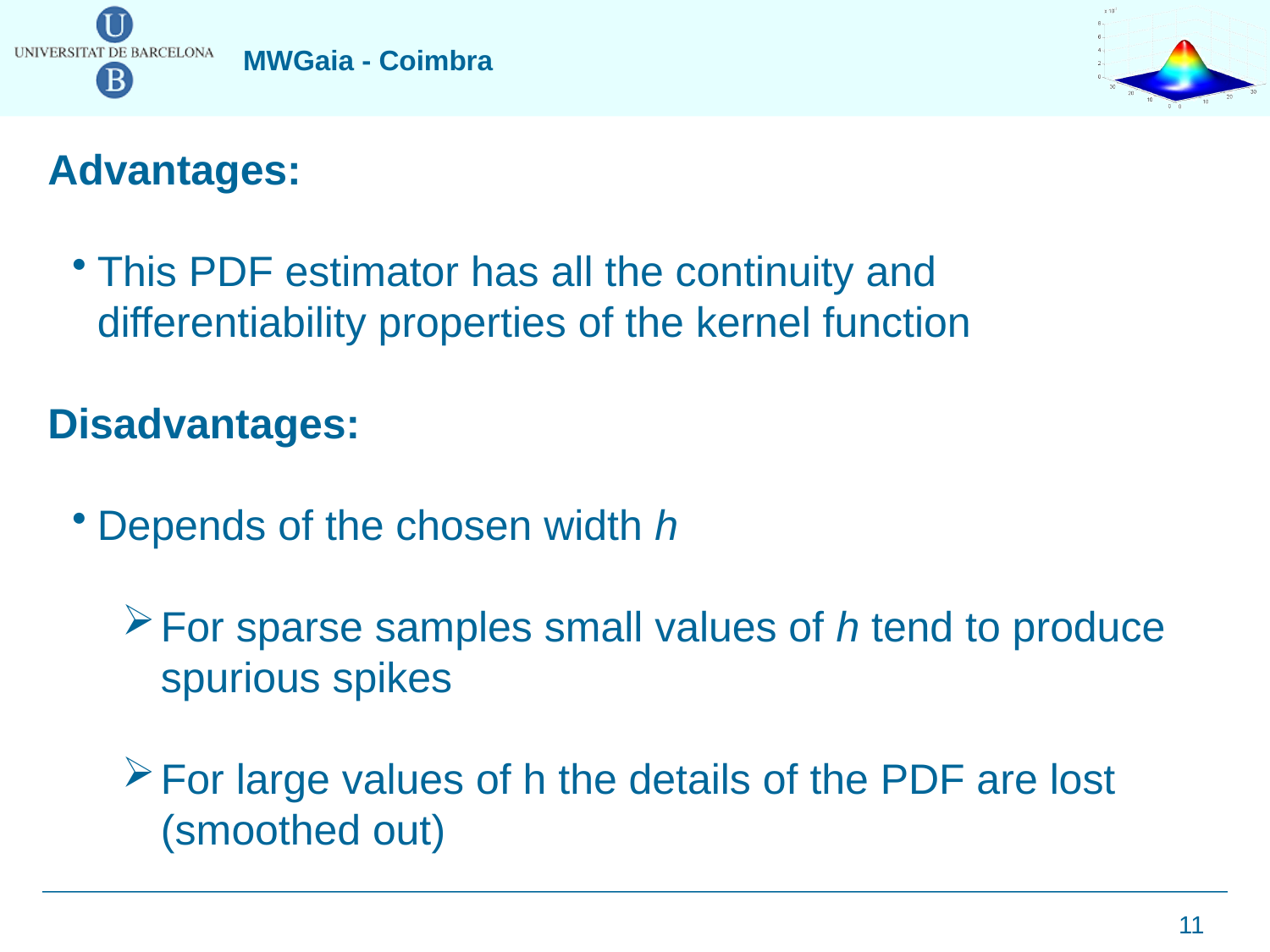

Advantages:

This PDF estimator has all the continuity and differentiability properties of the kernel function

Disadvantages:

Depends of the chosen width h

For sparse samples small values of h tend to produce spurious spikes

For large values of h the details of the PDF are lost (smoothed out)
11